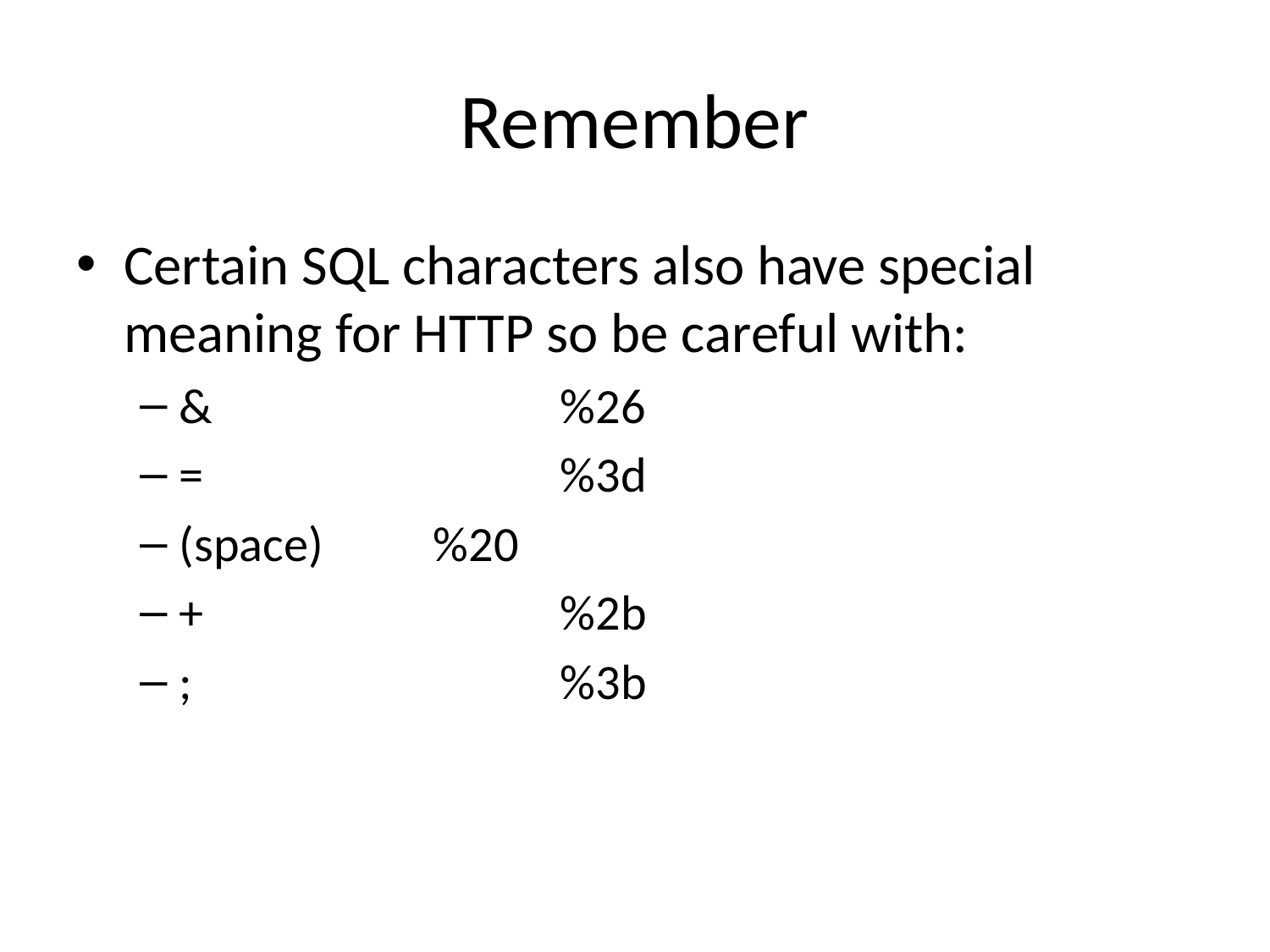

# Remember
Certain SQL characters also have special meaning for HTTP so be careful with:
&			%26
=  			%3d
(space) 	%20
+ 			%2b
; 			%3b